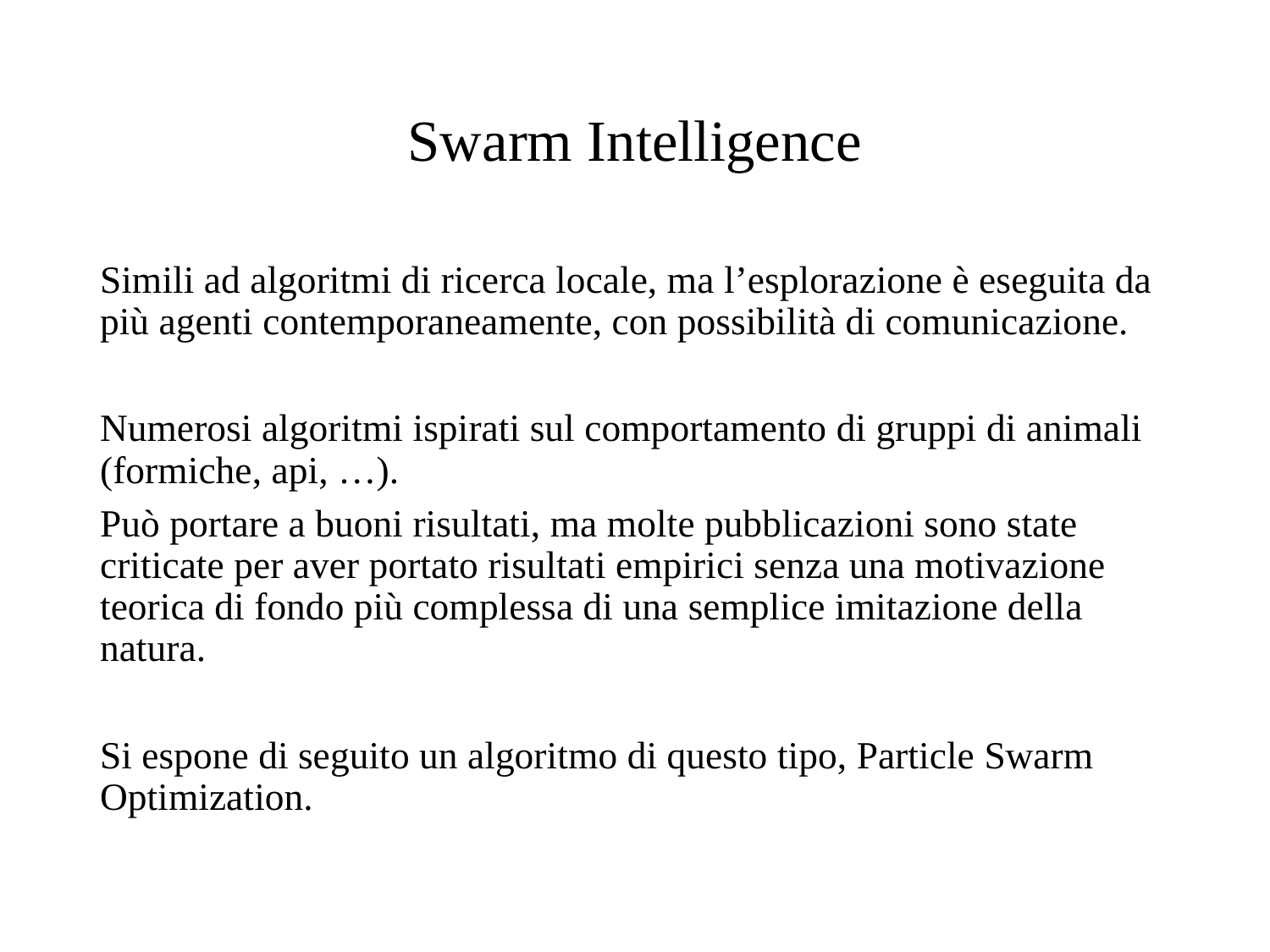

# Swarm Intelligence
Simili ad algoritmi di ricerca locale, ma l’esplorazione è eseguita da più agenti contemporaneamente, con possibilità di comunicazione.

Numerosi algoritmi ispirati sul comportamento di gruppi di animali (formiche, api, …).
Può portare a buoni risultati, ma molte pubblicazioni sono state criticate per aver portato risultati empirici senza una motivazione teorica di fondo più complessa di una semplice imitazione della natura.

Si espone di seguito un algoritmo di questo tipo, Particle Swarm Optimization.